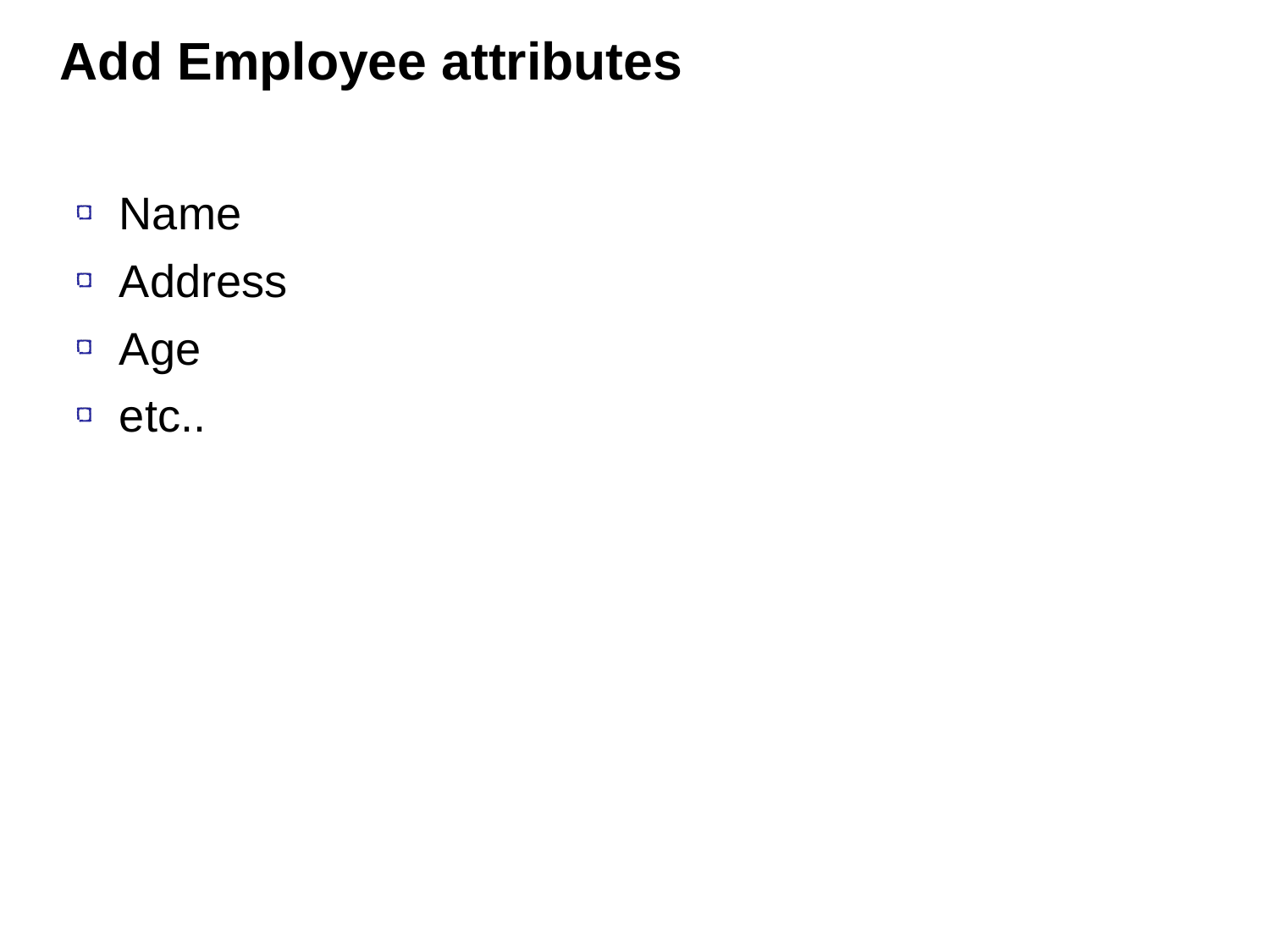

Add Employee attributes
Name
Address
Age
etc..